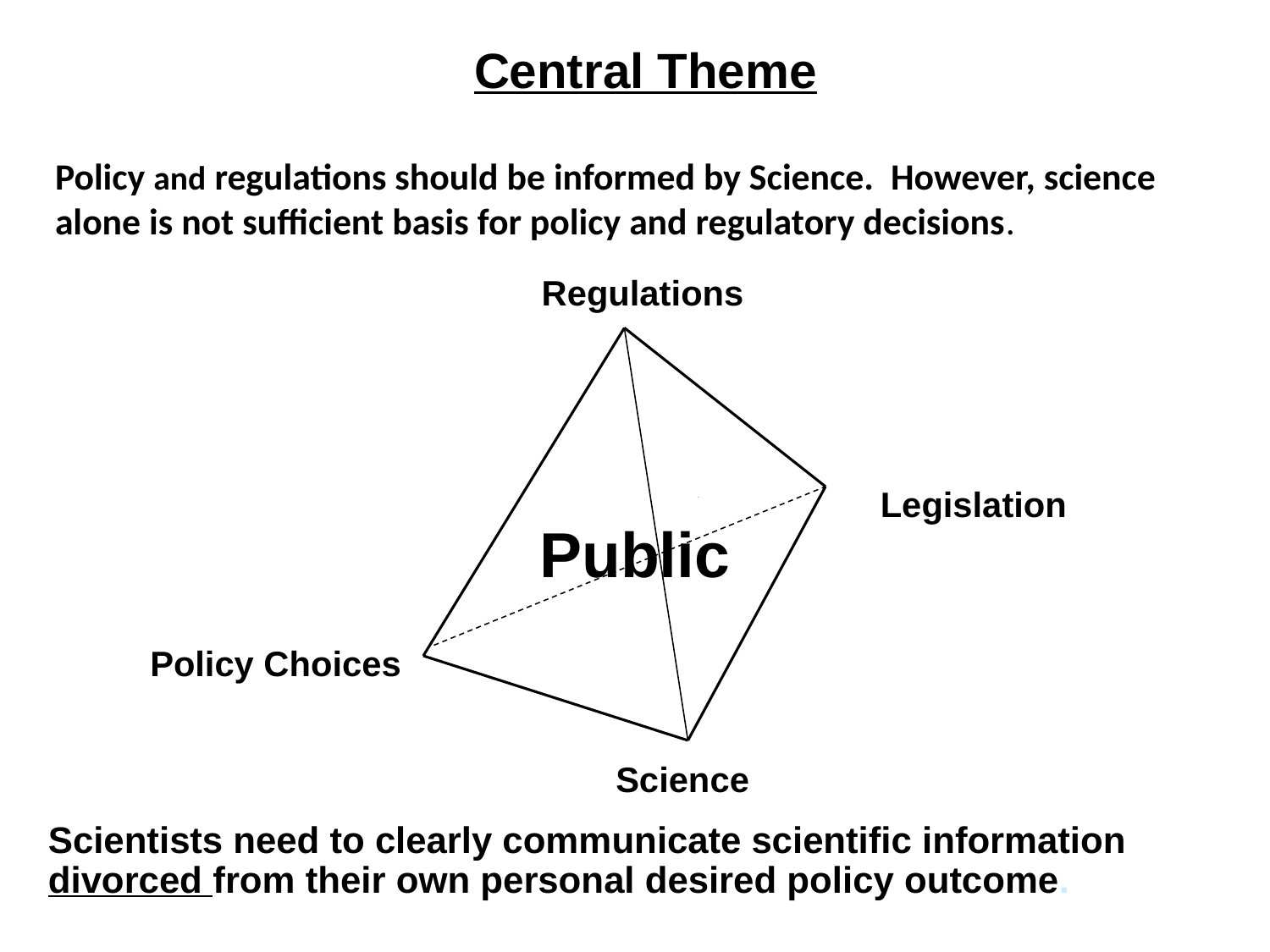

Central Theme
Policy and regulations should be informed by Science.  However, science alone is not sufficient basis for policy and regulatory decisions.
Regulations

Legislation

Public
Policy Choices

Science
Scientists need to clearly communicate scientific information
divorced from their own personal desired policy outcome.